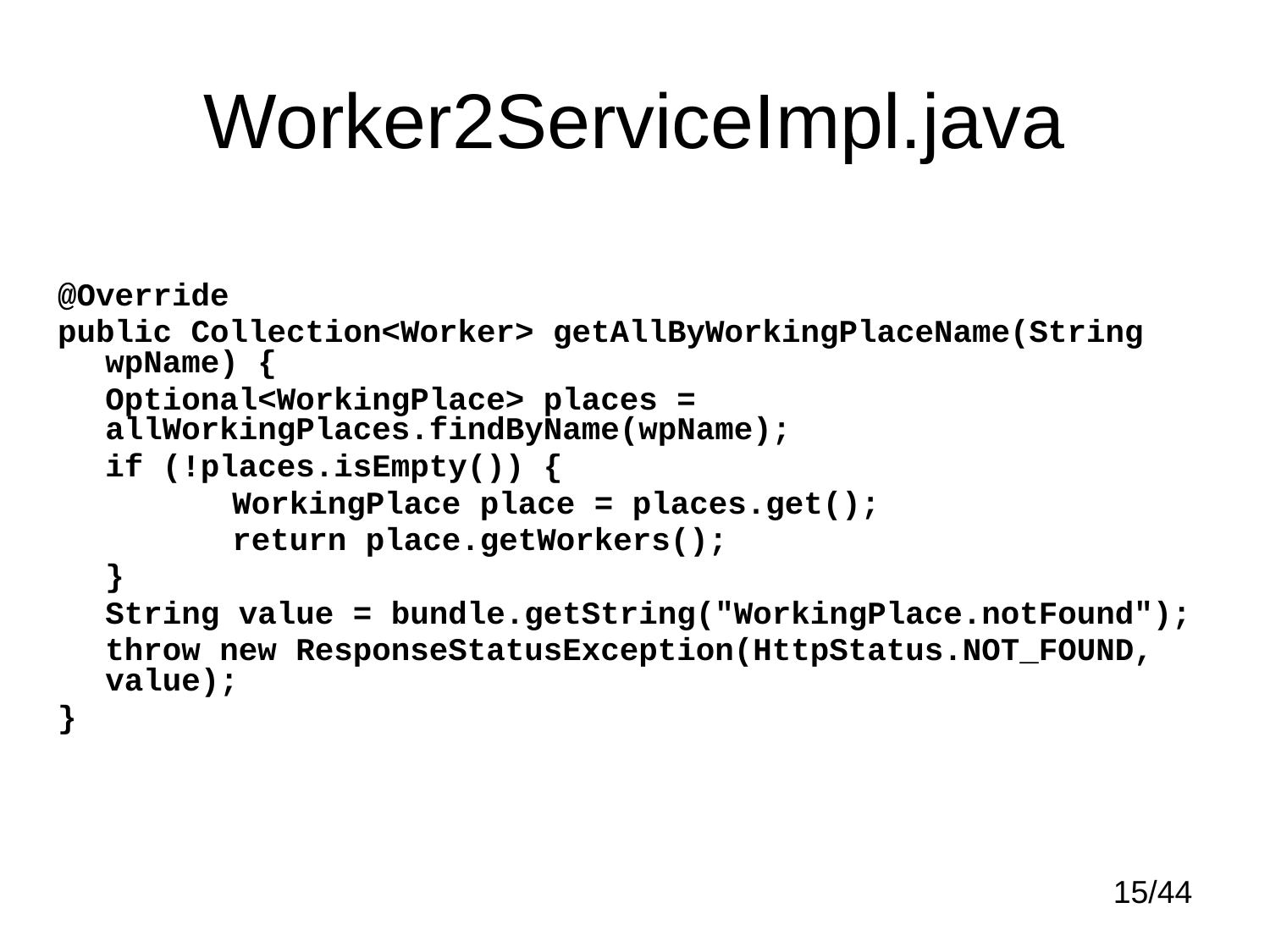

# Worker2ServiceImpl.java
@Override
public Collection<Worker> getAllByWorkingPlaceName(String wpName) {
	Optional<WorkingPlace> places = 	allWorkingPlaces.findByName(wpName);
	if (!places.isEmpty()) {
		WorkingPlace place = places.get();
		return place.getWorkers();
	}
	String value = bundle.getString("WorkingPlace.notFound");
	throw new ResponseStatusException(HttpStatus.NOT_FOUND, value);
}